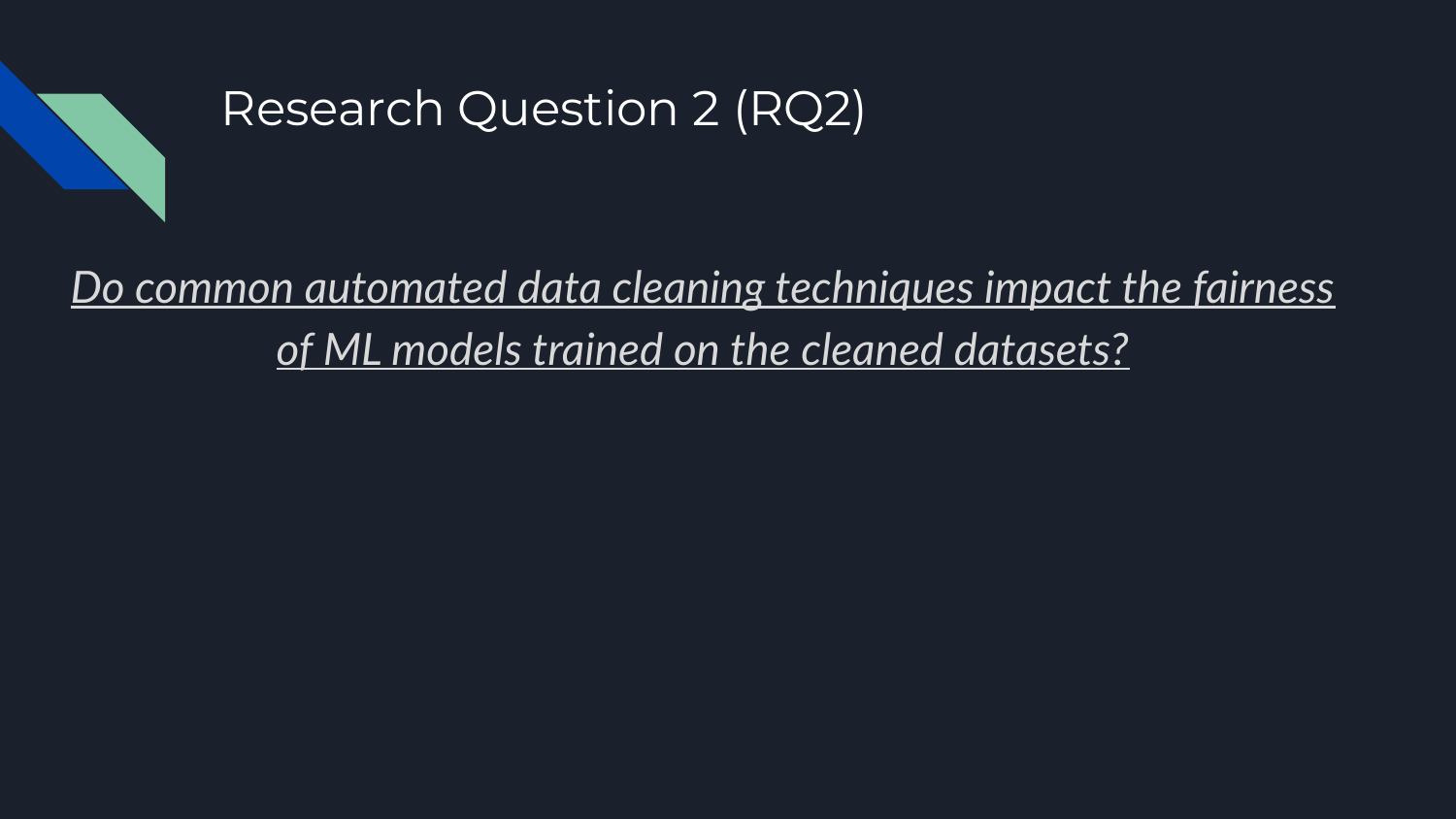

# Research Question 2 (RQ2)

Do common automated data cleaning techniques impact the fairness of ML models trained on the cleaned datasets?